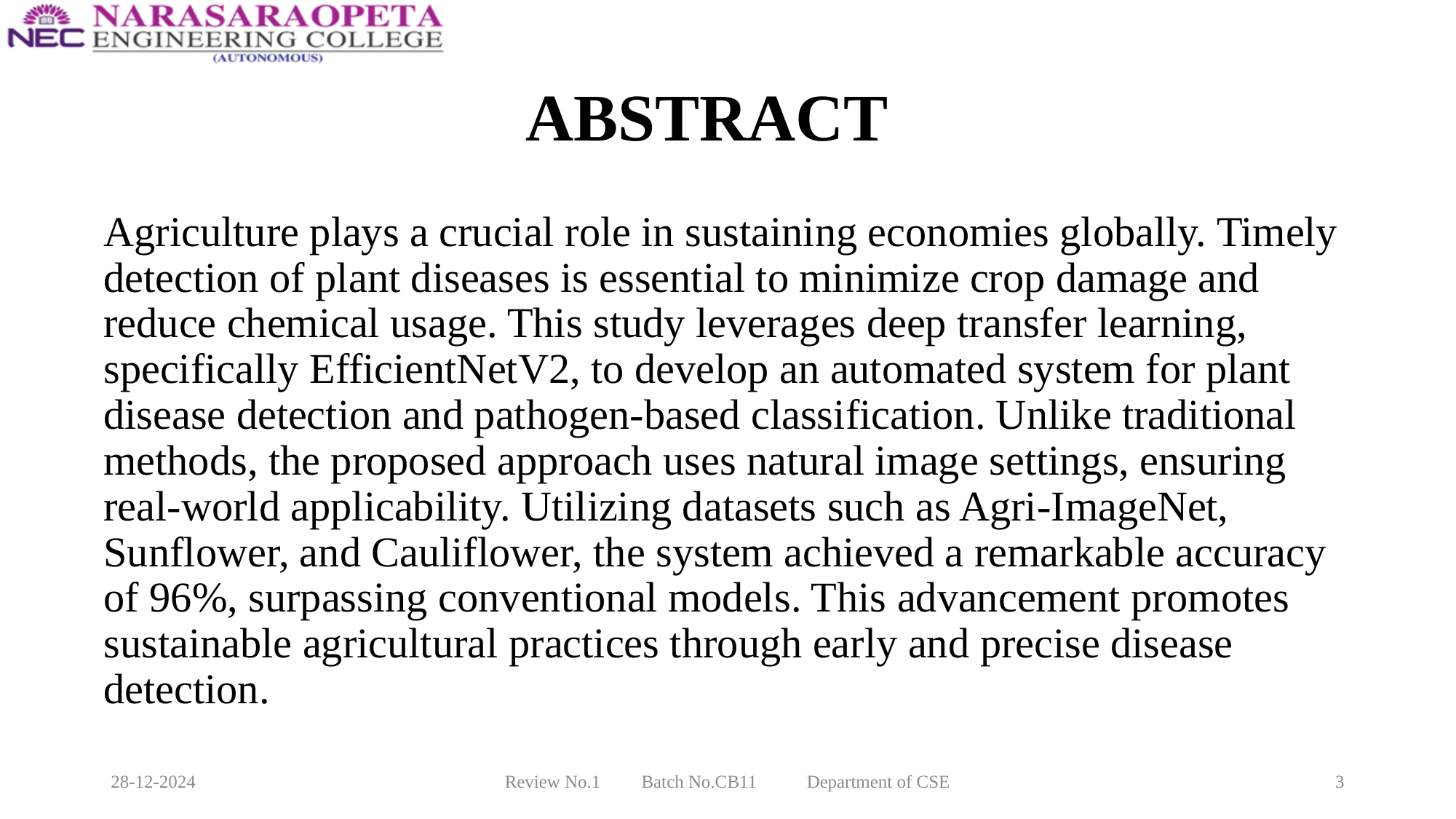

# ABSTRACT

Agriculture plays a crucial role in sustaining economies globally. Timely detection of plant diseases is essential to minimize crop damage and reduce chemical usage. This study leverages deep transfer learning, specifically EfficientNetV2, to develop an automated system for plant disease detection and pathogen-based classification. Unlike traditional methods, the proposed approach uses natural image settings, ensuring real-world applicability. Utilizing datasets such as Agri-ImageNet, Sunflower, and Cauliflower, the system achieved a remarkable accuracy of 96%, surpassing conventional models. This advancement promotes sustainable agricultural practices through early and precise disease detection.

28-12-2024
Review No.1         Batch No.CB11           Department of CSE
3